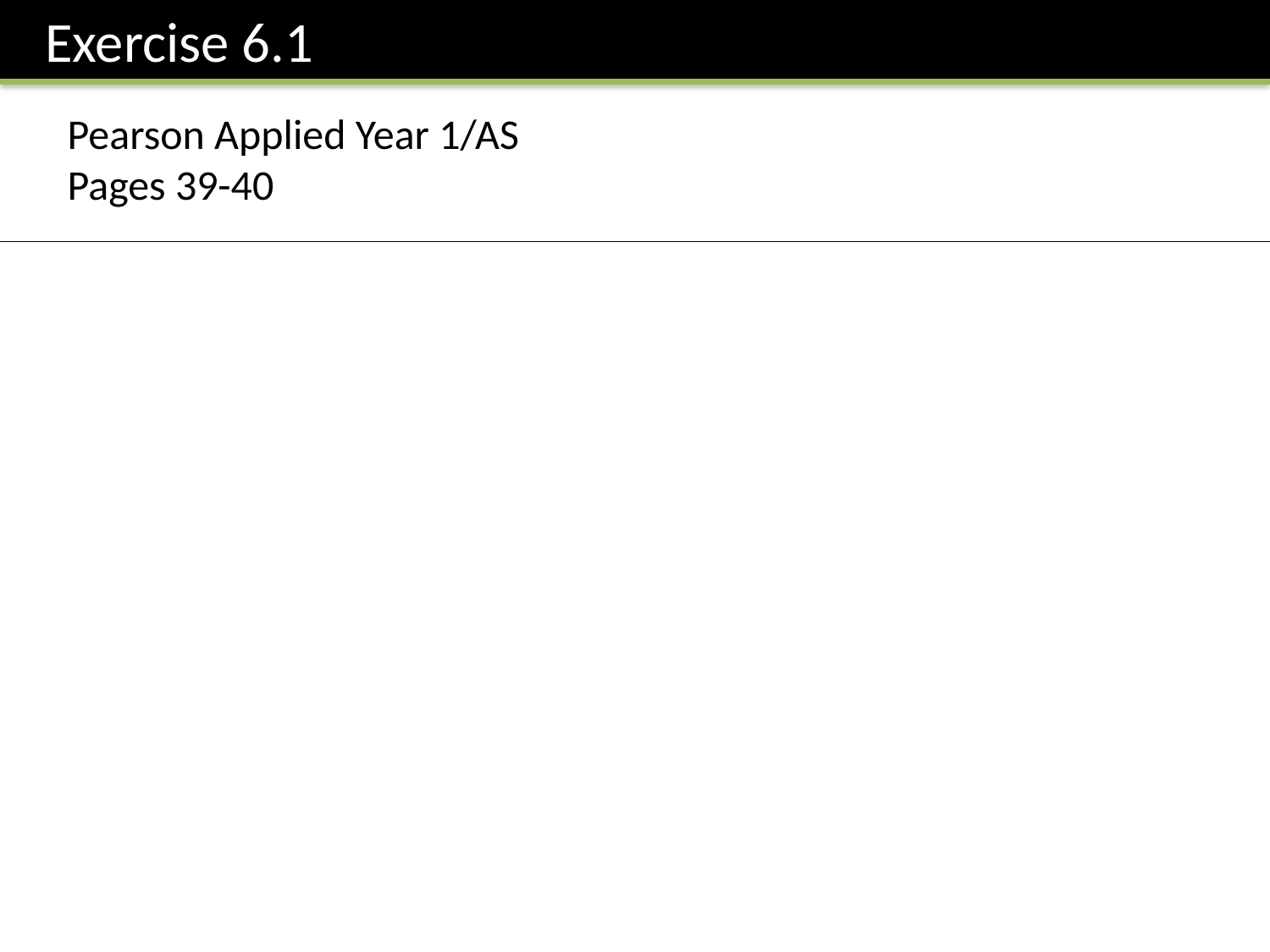

Exercise 6.1
Pearson Applied Year 1/AS
Pages 39-40